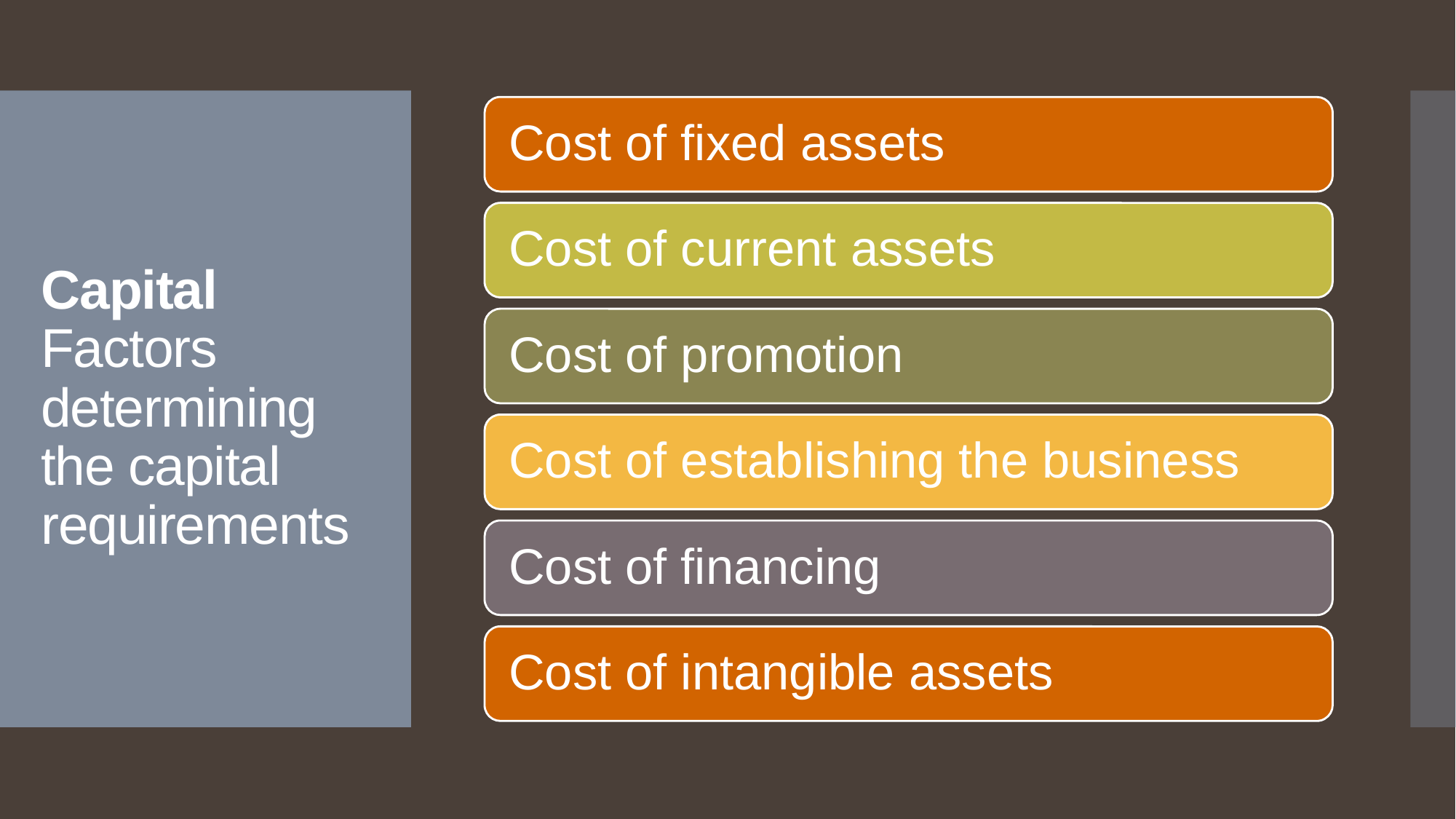

Cost of fixed assets
Cost of current assets
Cost of promotion
Cost of establishing the business
Cost of financing
Cost of intangible assets
# Capital Factors determining the capital requirements